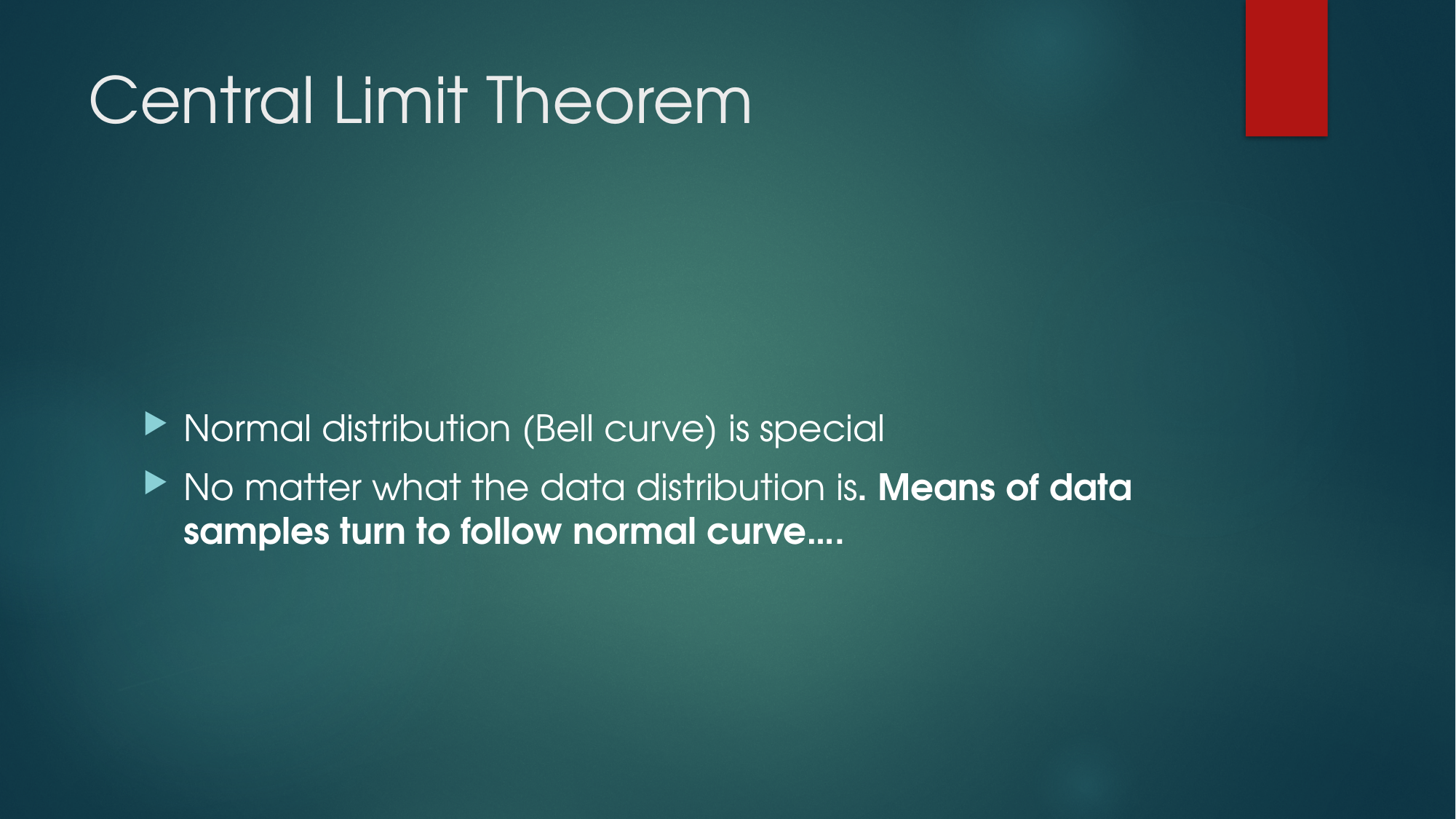

# Central Limit Theorem

Normal distribution (Bell curve) is special
No matter what the data distribution is. Means of data samples turn to follow normal curve….